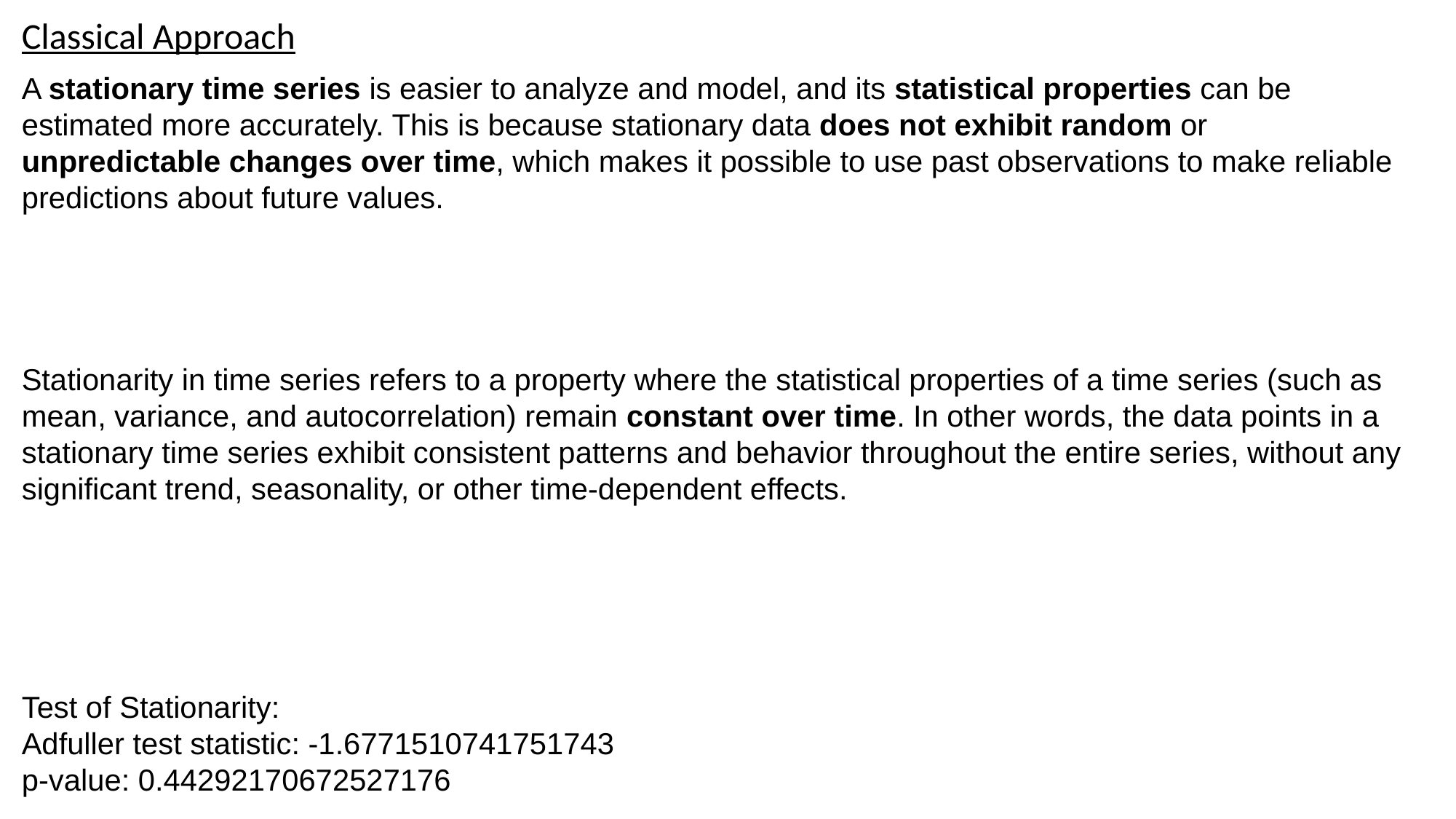

# Classical Approach
A stationary time series is easier to analyze and model, and its statistical properties can be estimated more accurately. This is because stationary data does not exhibit random or unpredictable changes over time, which makes it possible to use past observations to make reliable predictions about future values.

Stationarity in time series refers to a property where the statistical properties of a time series (such as mean, variance, and autocorrelation) remain constant over time. In other words, the data points in a stationary time series exhibit consistent patterns and behavior throughout the entire series, without any significant trend, seasonality, or other time-dependent effects.

Test of Stationarity:
Adfuller test statistic: -1.6771510741751743
p-value: 0.44292170672527176